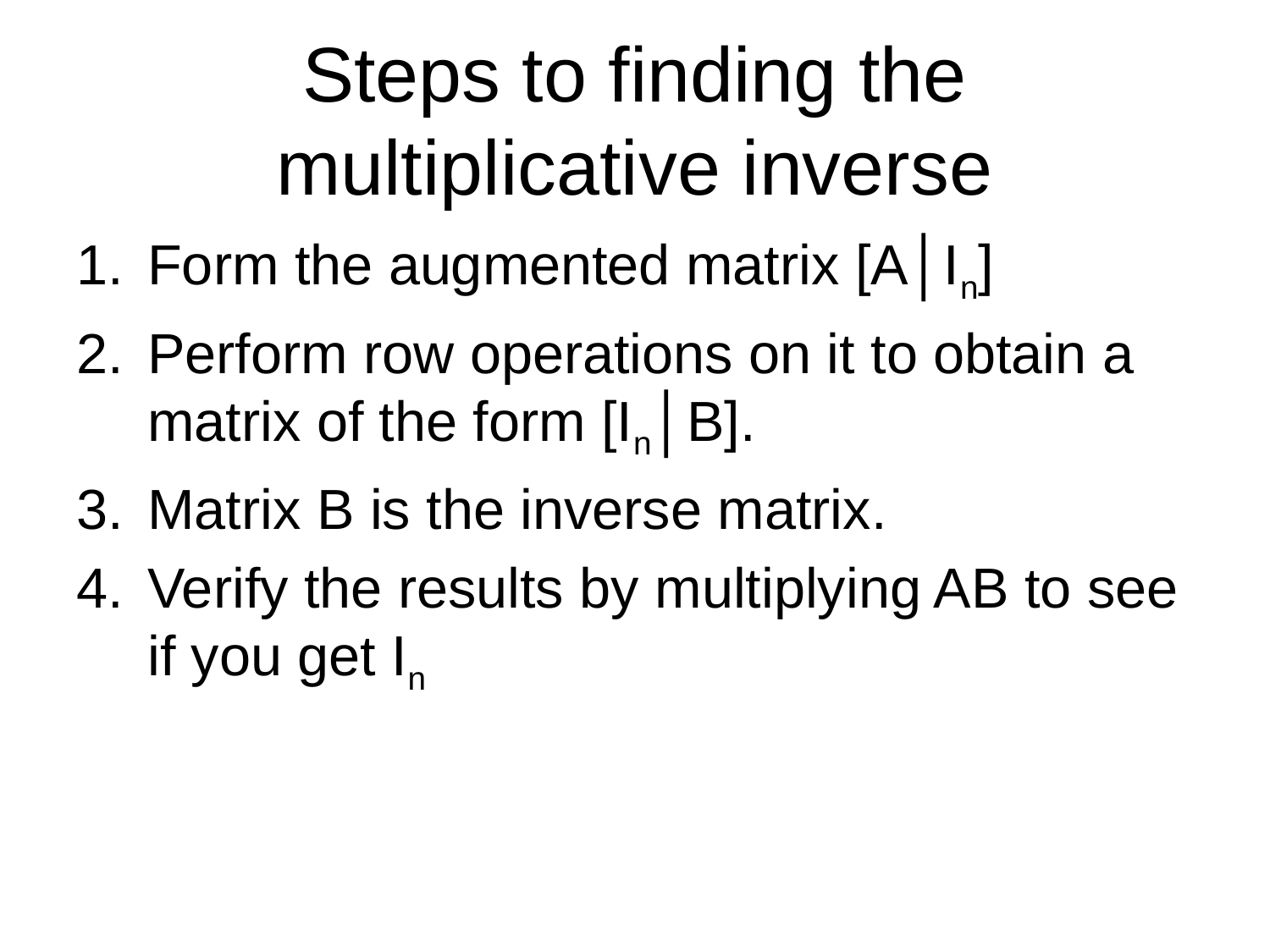

# Steps to finding the multiplicative inverse
Form the augmented matrix [A│In]
Perform row operations on it to obtain a matrix of the form [In│B].
Matrix B is the inverse matrix.
Verify the results by multiplying AB to see if you get In